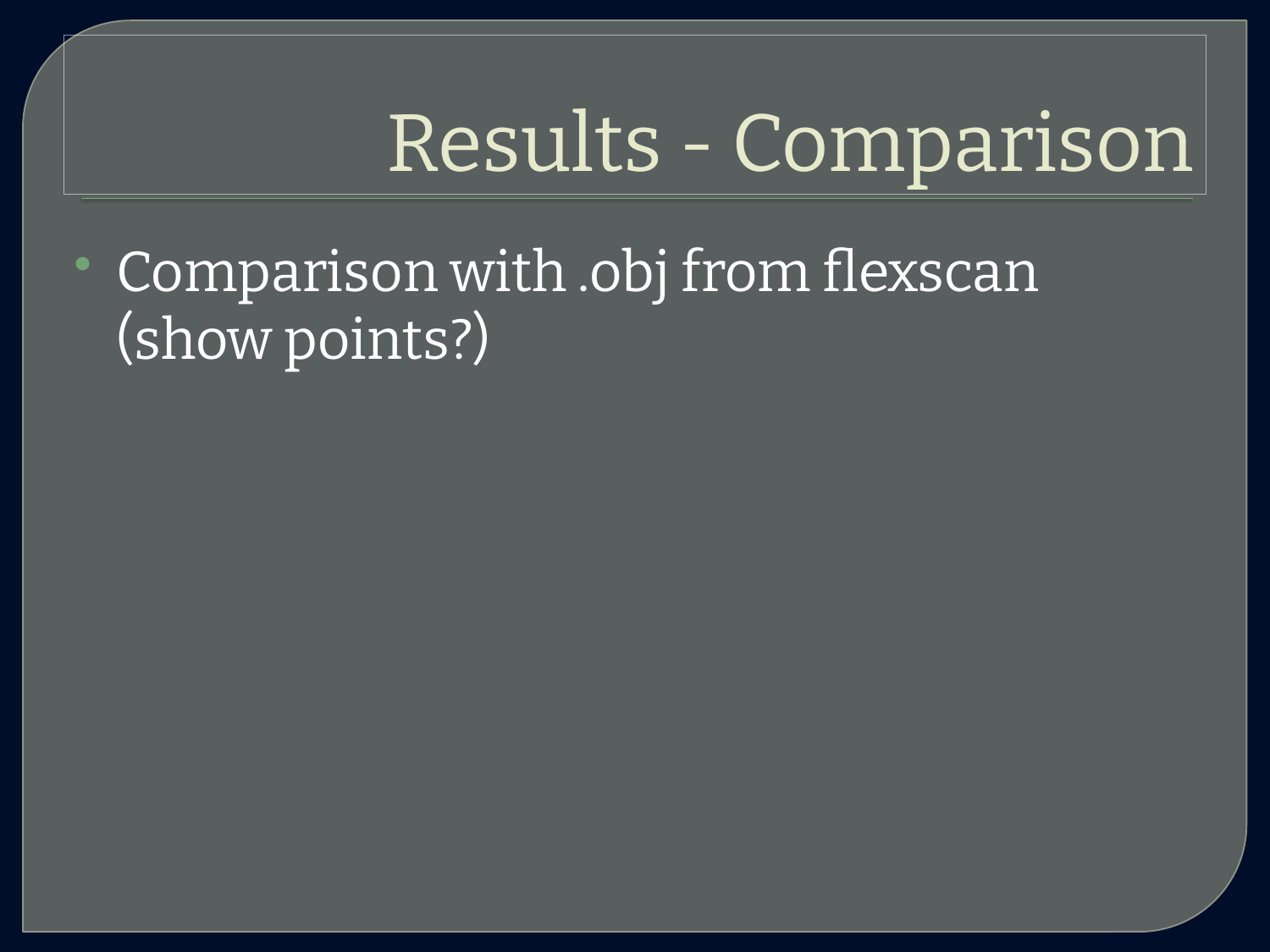

# Results - Comparison
Comparison with .obj from flexscan (show points?)